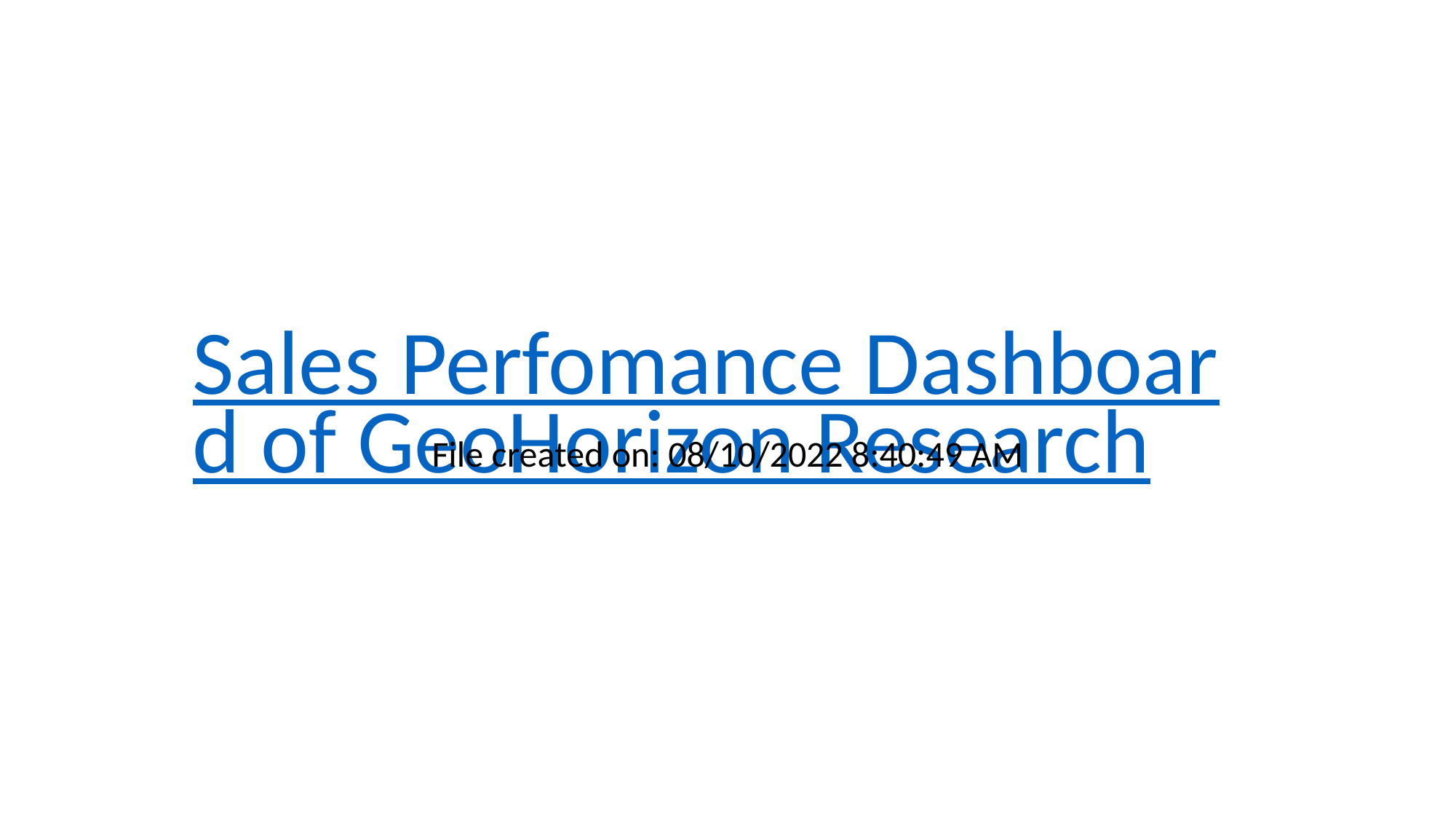

# Sales Perfomance Dashboard of GeoHorizon Research
File created on: 08/10/2022 8:40:49 AM